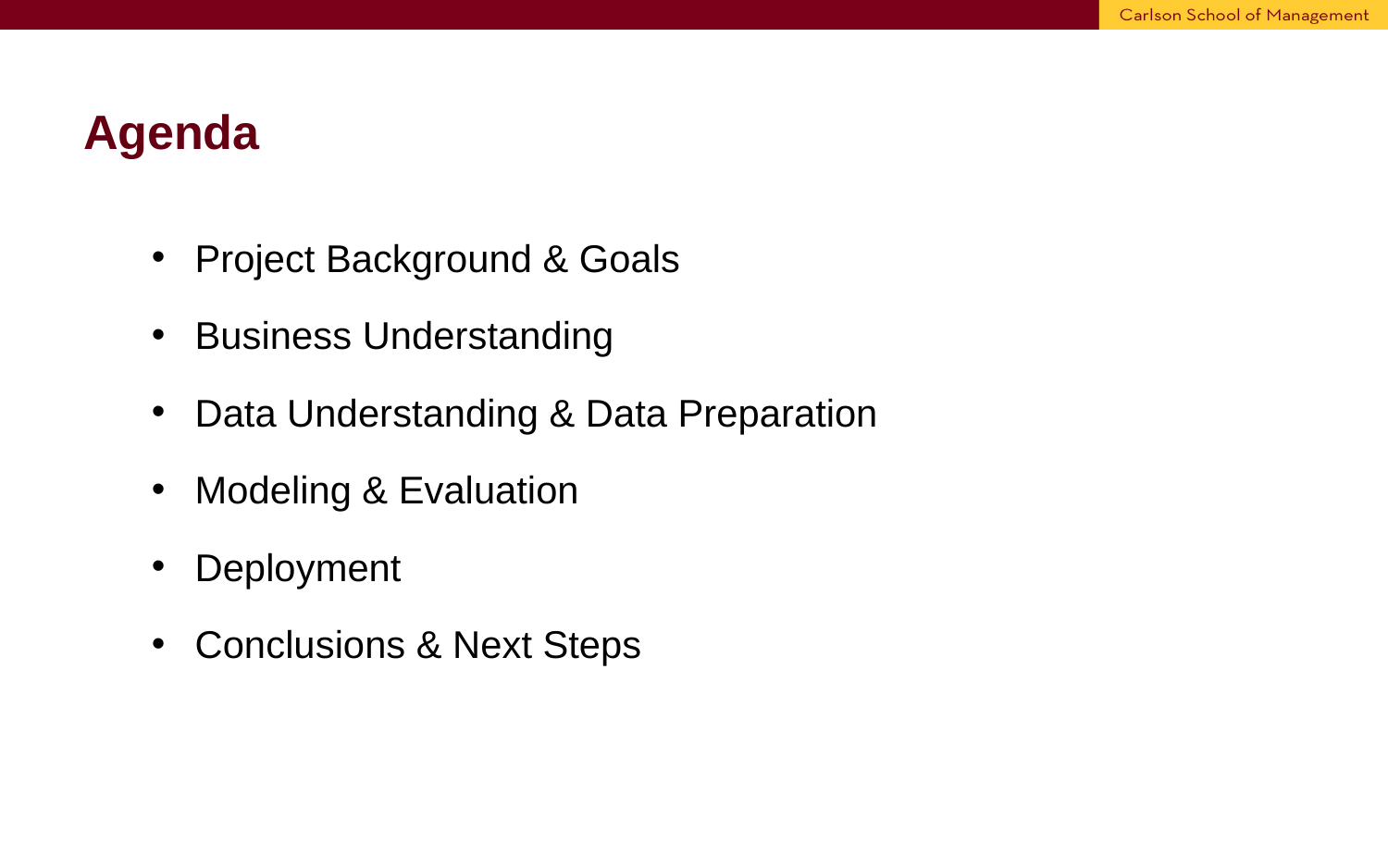

# Agenda
Project Background & Goals
Business Understanding
Data Understanding & Data Preparation
Modeling & Evaluation
Deployment
Conclusions & Next Steps